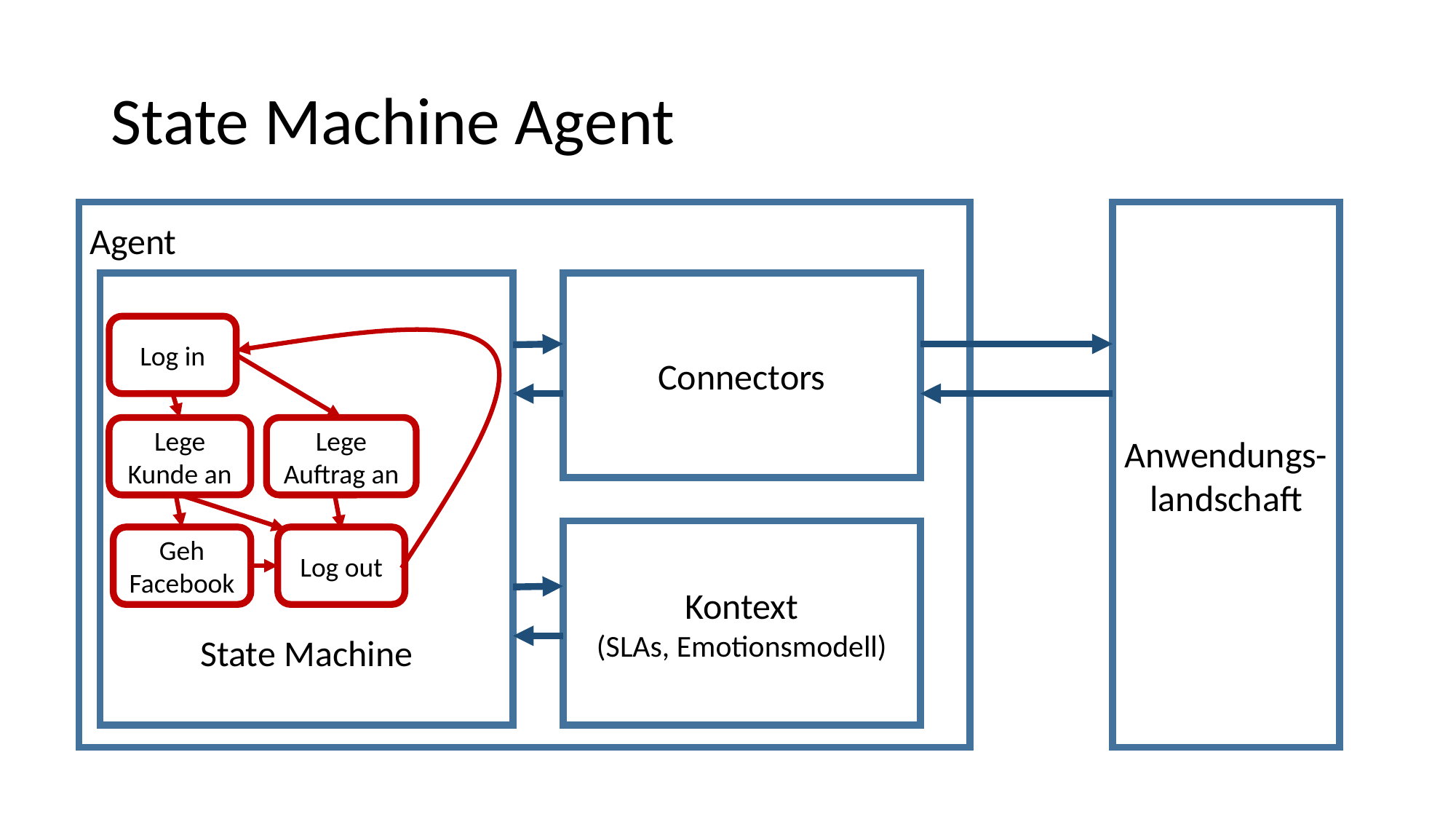

# State Machine Agent
Agent

Anwendungs- landschaft

State Machine
Connectors
Log in

Lege Kunde an
Lege Auftrag an
Kontext
(SLAs, Emotionsmodell)
Geh Facebook
Log out